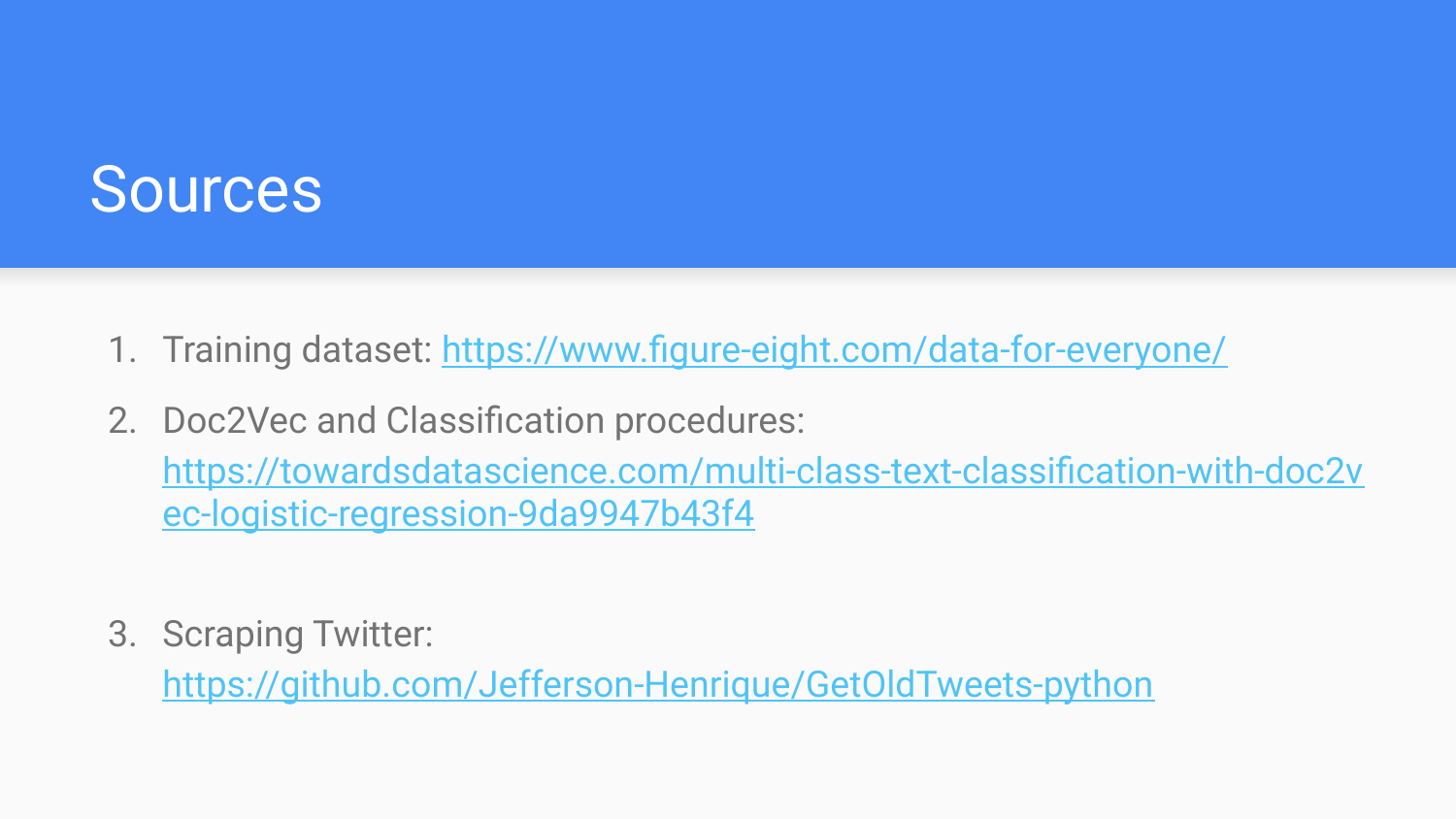

# Sources
Training dataset: https://www.figure-eight.com/data-for-everyone/
Doc2Vec and Classification procedures: https://towardsdatascience.com/multi-class-text-classification-with-doc2vec-logistic-regression-9da9947b43f4
Scraping Twitter: https://github.com/Jefferson-Henrique/GetOldTweets-python